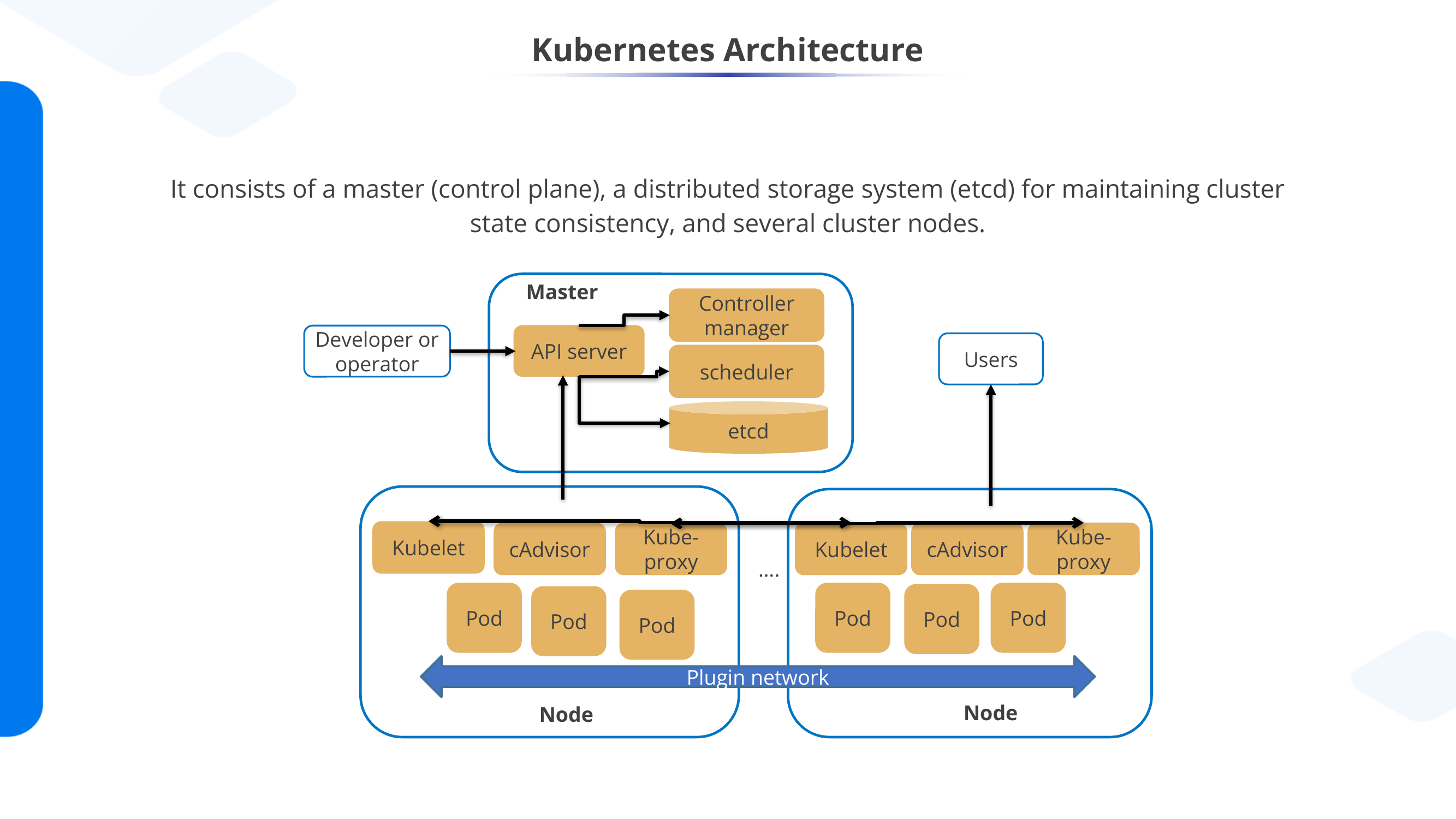

# Kubernetes Architecture

It consists of a master (control plane), a distributed storage system (etcd) for maintaining cluster state consistency, and several cluster nodes.

Controller manager
API server
Developer or operator
Users
scheduler
etcd

Kubelet
cAdvisor
Kube-proxy
Kubelet
cAdvisor
Kube-proxy
Pod
Plugin network
Pod
Pod
Pod
Pod
Pod
Master
….
Node
Node